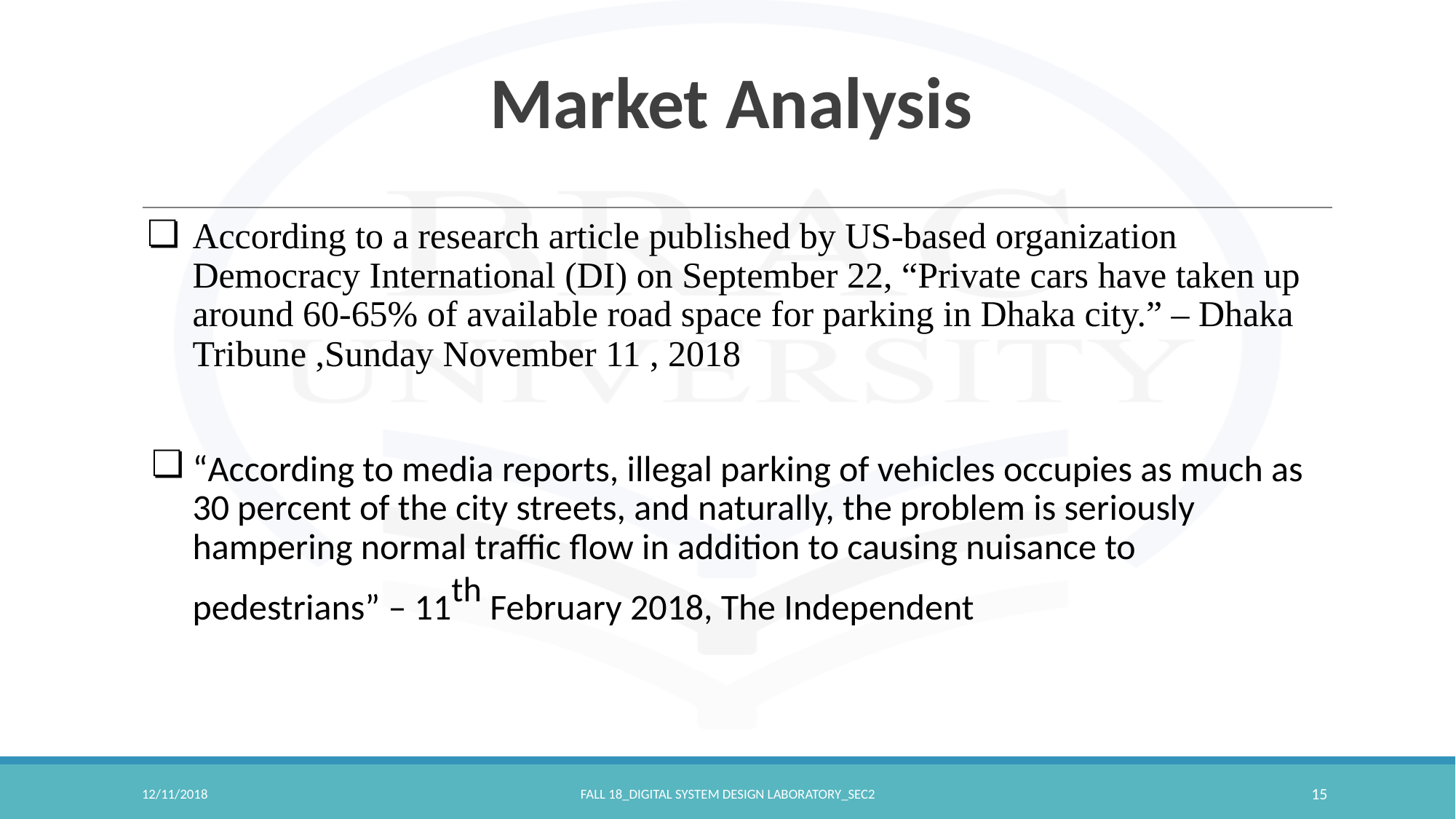

# Market Analysis

According to a research article published by US-based organization Democracy International (DI) on September 22, “Private cars have taken up around 60-65% of available road space for parking in Dhaka city.” – Dhaka Tribune ,Sunday November 11 , 2018

“According to media reports, illegal parking of vehicles occupies as much as 30 percent of the city streets, and naturally, the problem is seriously hampering normal traffic flow in addition to causing nuisance to pedestrians” – 11th February 2018, The Independent

12/11/2018
FALL 18_DIGITAL SYSTEM DESIGN LABORATORY_SEC2
15